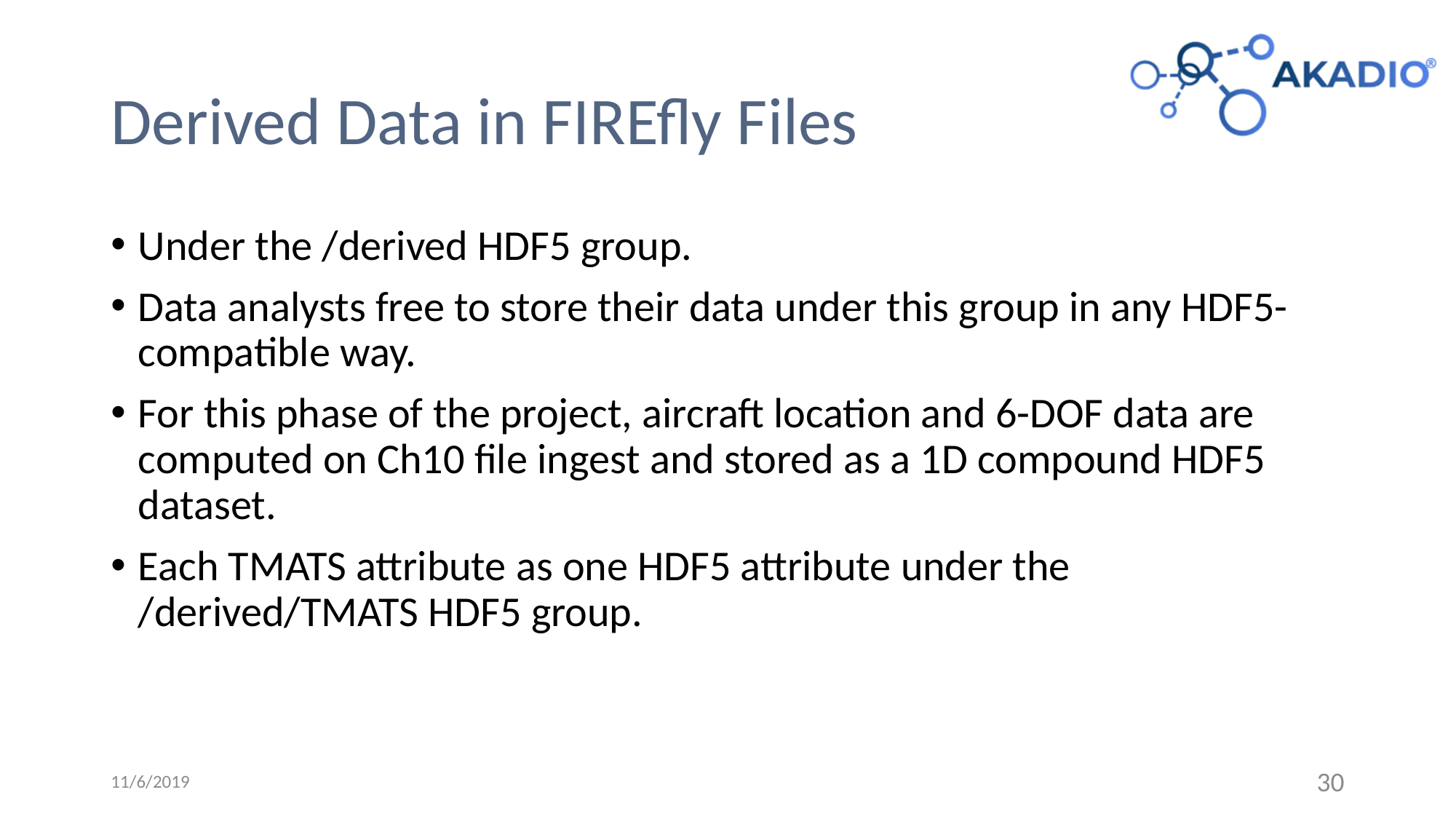

# Derived Data in FIREfly Files
Under the /derived HDF5 group.
Data analysts free to store their data under this group in any HDF5-compatible way.
For this phase of the project, aircraft location and 6-DOF data are computed on Ch10 file ingest and stored as a 1D compound HDF5 dataset.
Each TMATS attribute as one HDF5 attribute under the /derived/TMATS HDF5 group.
11/6/2019
30